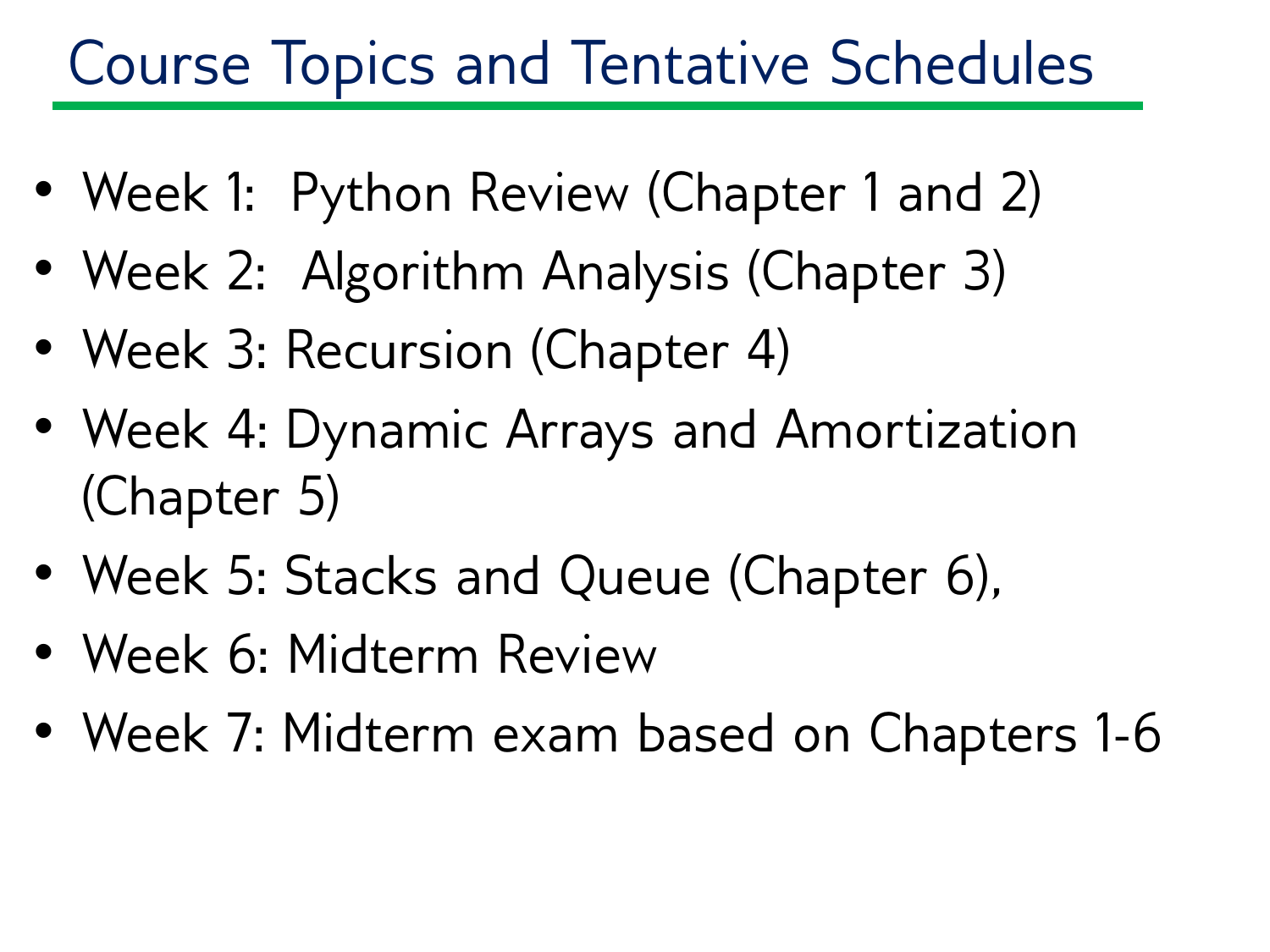

# Course Topics and Tentative Schedules
Week 1:  Python Review (Chapter 1 and 2)
Week 2:  Algorithm Analysis (Chapter 3)
Week 3: Recursion (Chapter 4)
Week 4: Dynamic Arrays and Amortization (Chapter 5)
Week 5: Stacks and Queue (Chapter 6),
Week 6: Midterm Review
Week 7: Midterm exam based on Chapters 1-6